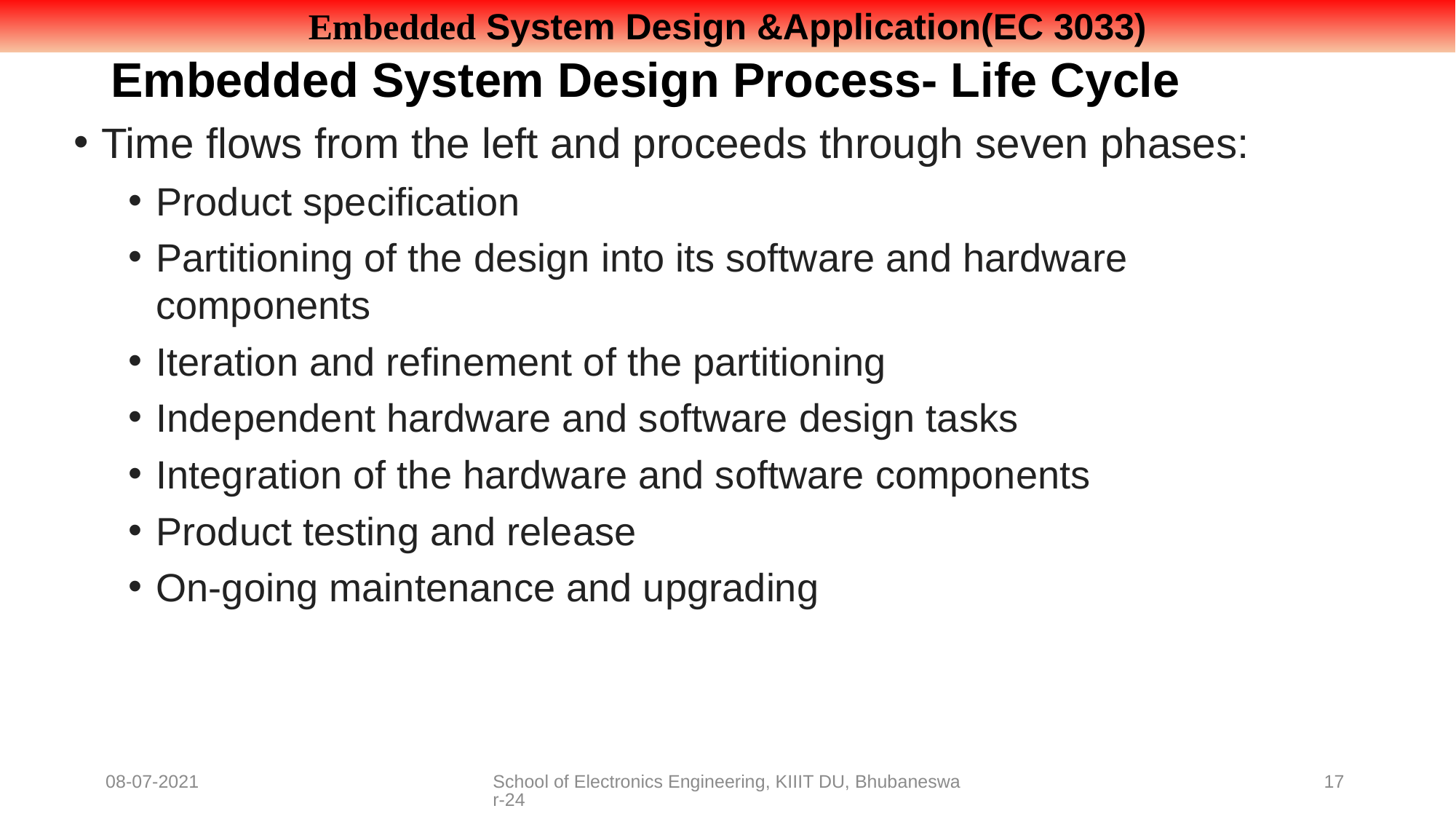

# Embedded System Design Process- Life Cycle
Time flows from the left and proceeds through seven phases:
Product specification
Partitioning of the design into its software and hardware components
Iteration and refinement of the partitioning
Independent hardware and software design tasks
Integration of the hardware and software components
Product testing and release
On-going maintenance and upgrading
08-07-2021
School of Electronics Engineering, KIIIT DU, Bhubaneswar-24
17